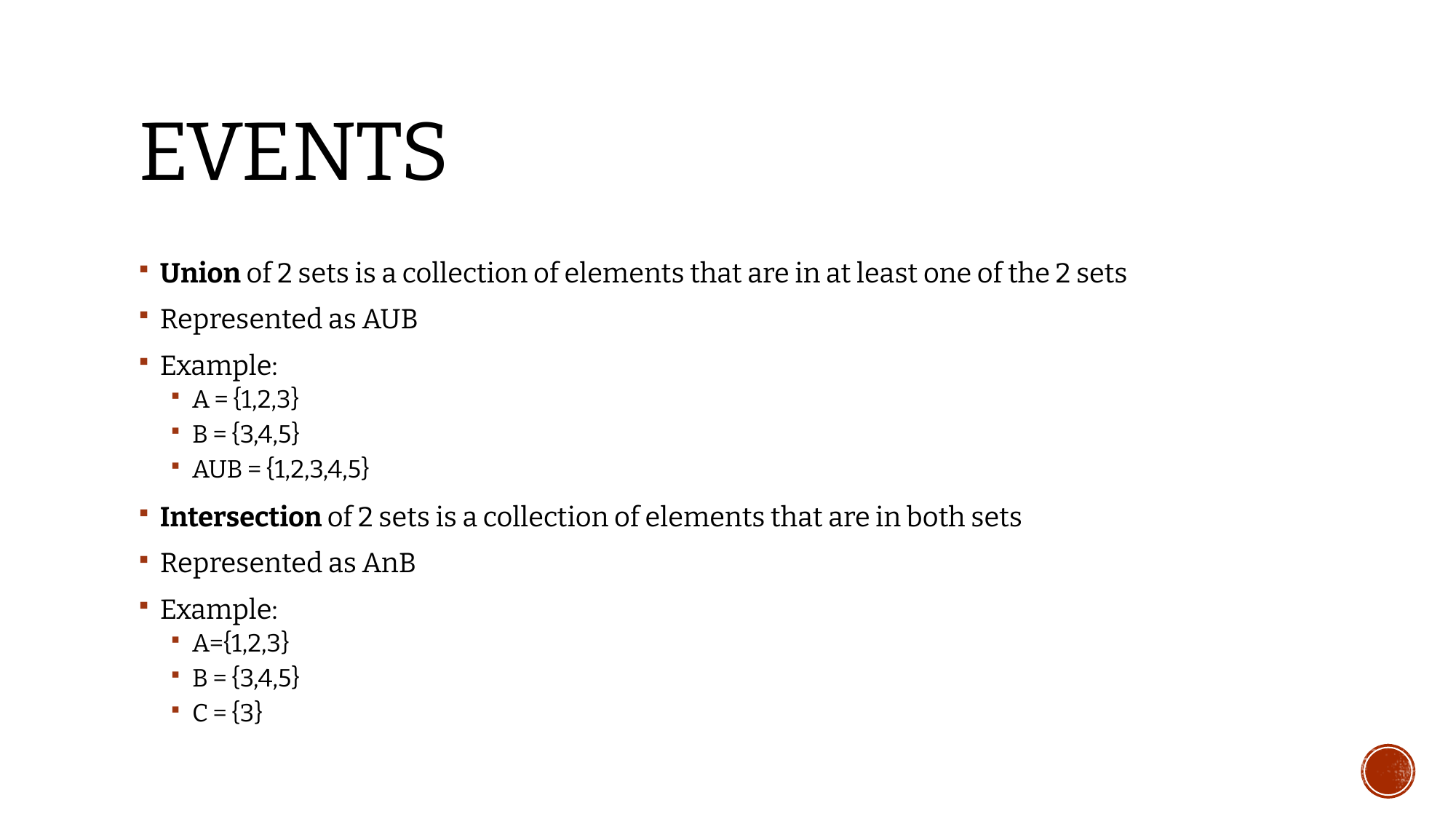

# Events
Union of 2 sets is a collection of elements that are in at least one of the 2 sets
Represented as AUB
Example:
A = {1,2,3}
B = {3,4,5}
AUB = {1,2,3,4,5}
Intersection of 2 sets is a collection of elements that are in both sets
Represented as AnB
Example:
A={1,2,3}
B = {3,4,5}
C = {3}